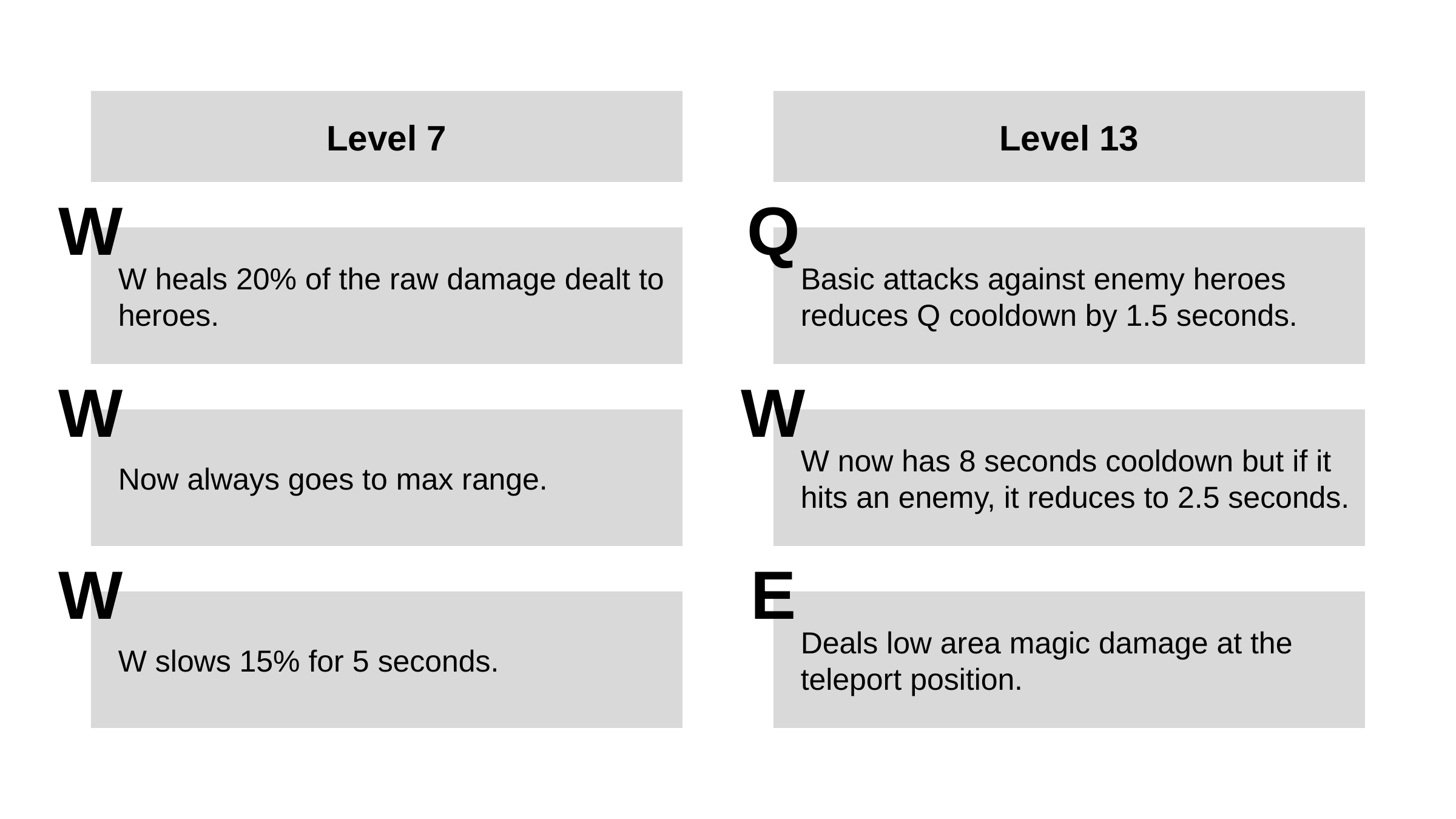

Level 7
Level 13
W
Q
W heals 20% of the raw damage dealt to heroes.
Basic attacks against enemy heroes reduces Q cooldown by 1.5 seconds.
W
W
Now always goes to max range.
W now has 8 seconds cooldown but if it hits an enemy, it reduces to 2.5 seconds.
W
E
W slows 15% for 5 seconds.
Deals low area magic damage at the teleport position.